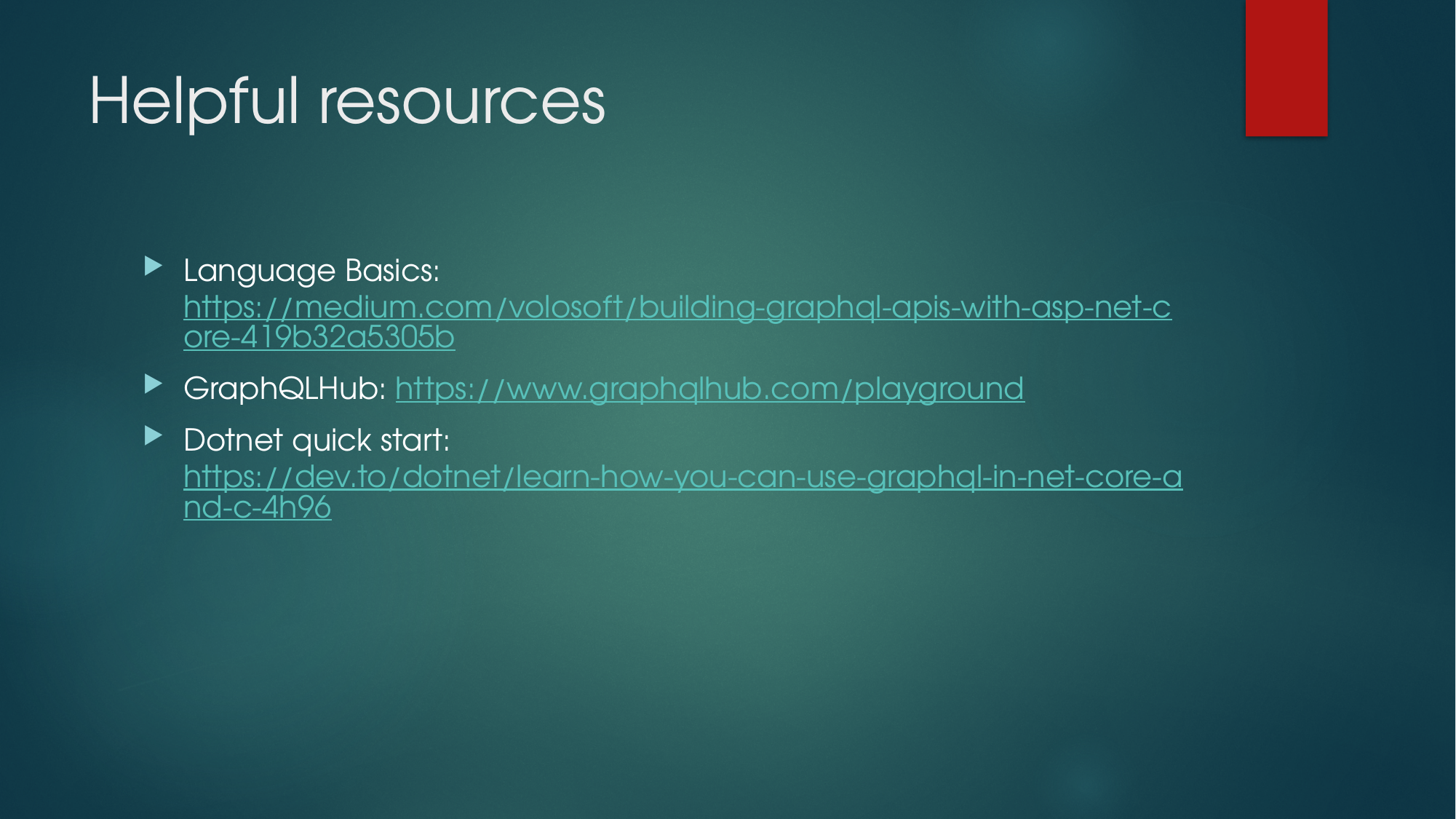

# Helpful resources
Language Basics: https://medium.com/volosoft/building-graphql-apis-with-asp-net-core-419b32a5305b
GraphQLHub: https://www.graphqlhub.com/playground
Dotnet quick start: https://dev.to/dotnet/learn-how-you-can-use-graphql-in-net-core-and-c-4h96